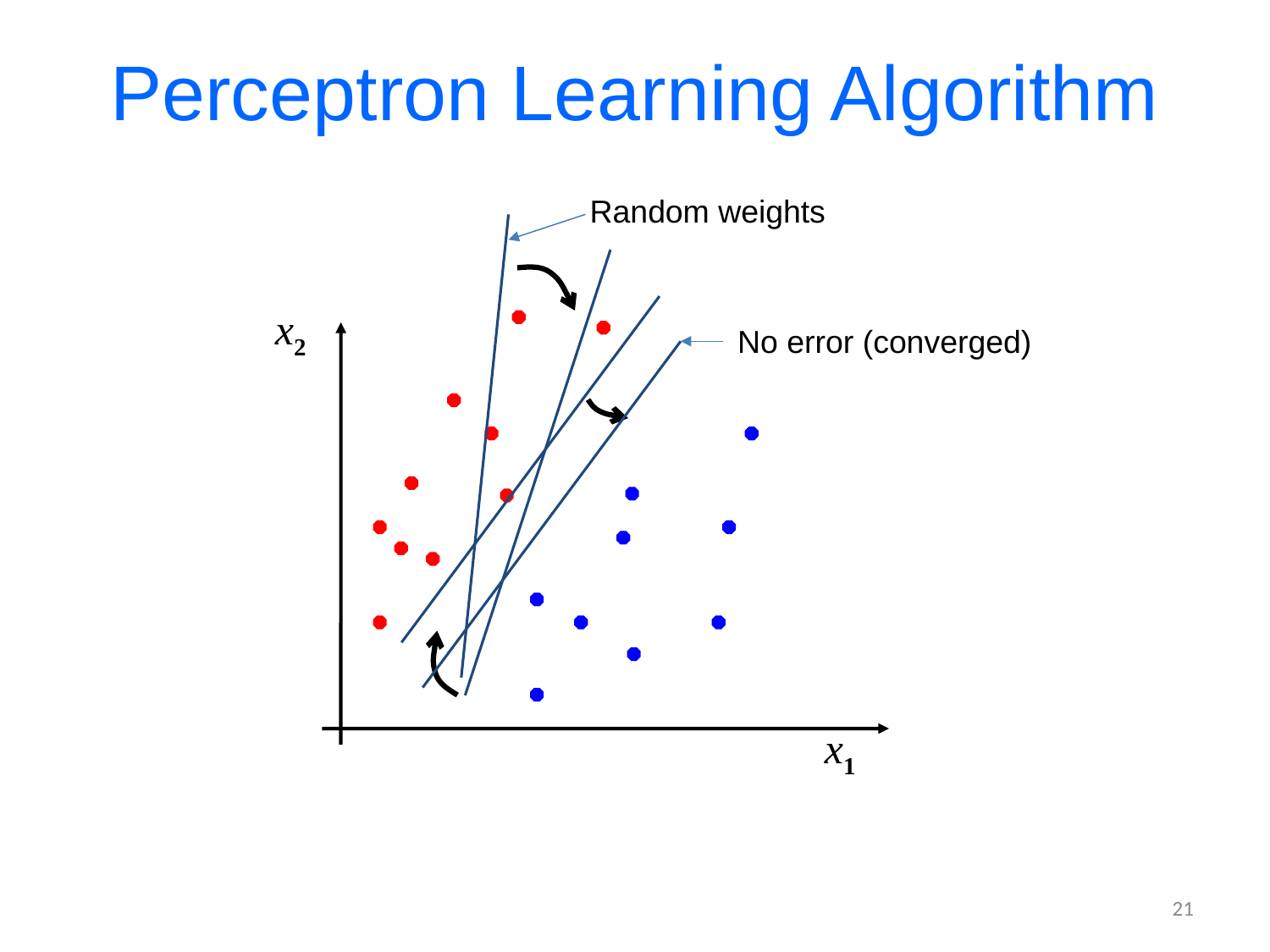

# Perceptron Learning Algorithm
Random weights

x2

No error (converged)

x1

21